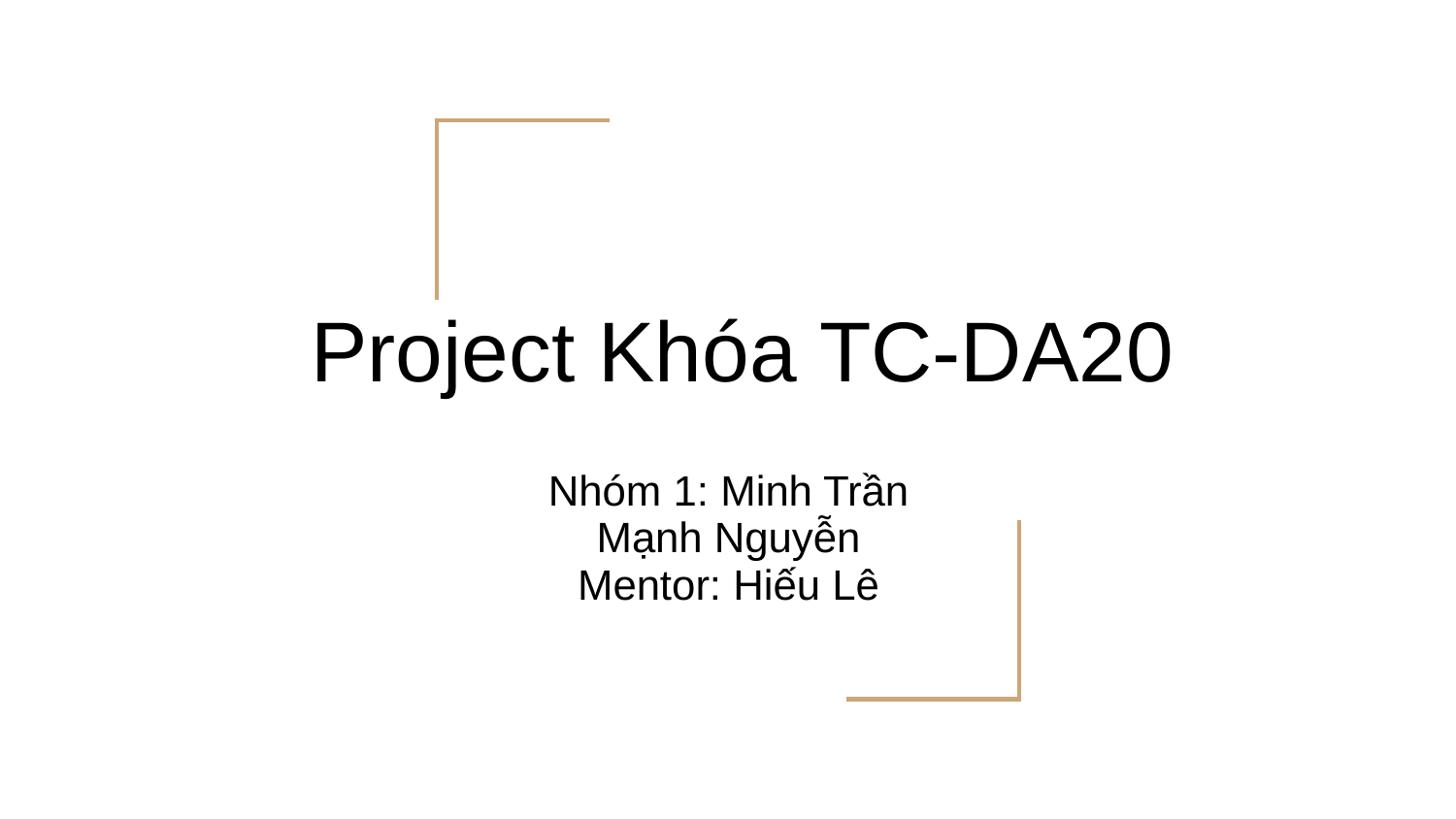

# Project Khóa TC-DA20
Nhóm 1: Minh Trần
Mạnh Nguyễn
Mentor: Hiếu Lê